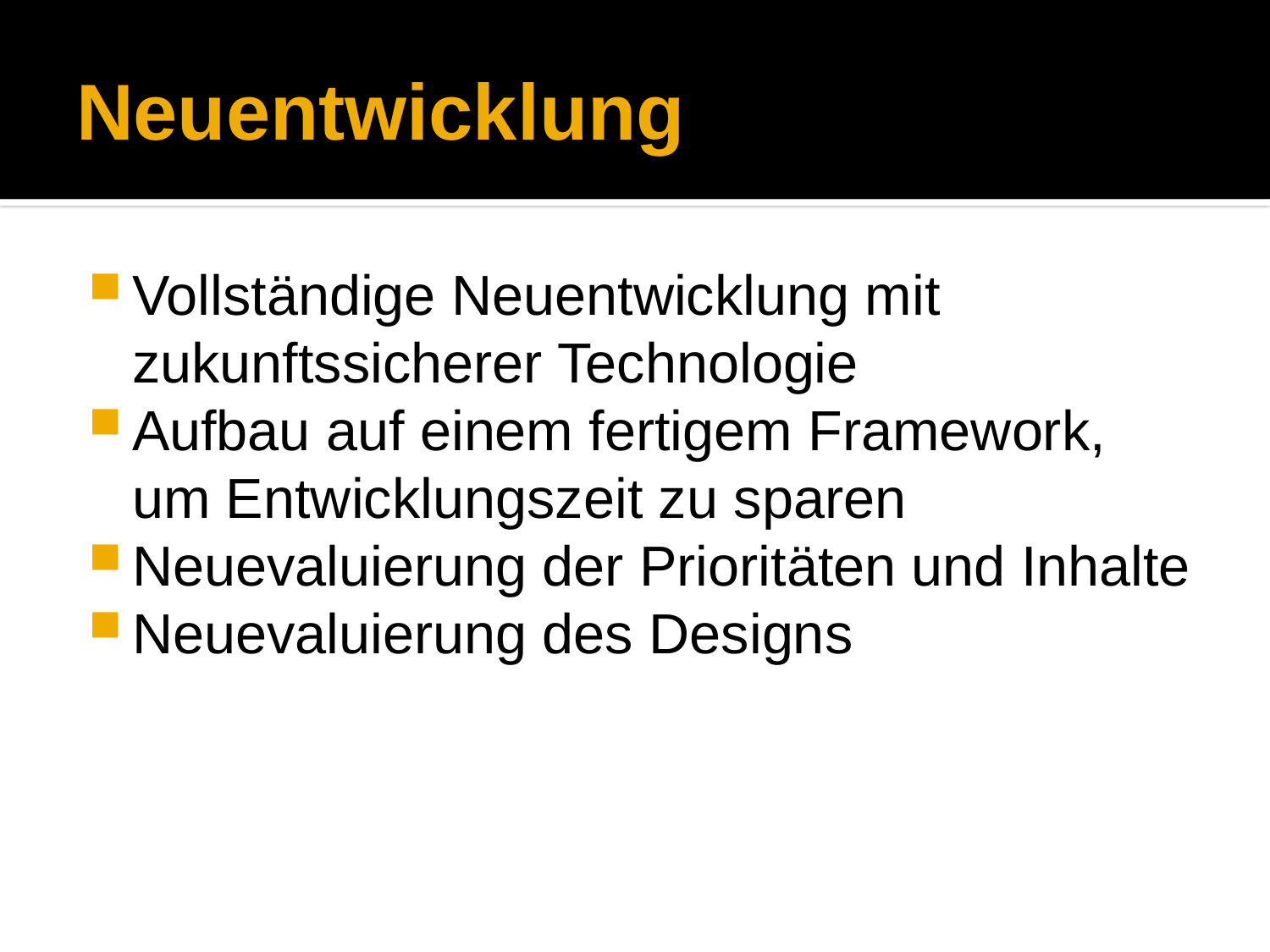

# Neuentwicklung
Vollständige Neuentwicklung mit zukunftssicherer Technologie
Aufbau auf einem fertigem Framework, um Entwicklungszeit zu sparen
Neuevaluierung der Prioritäten und Inhalte
Neuevaluierung des Designs